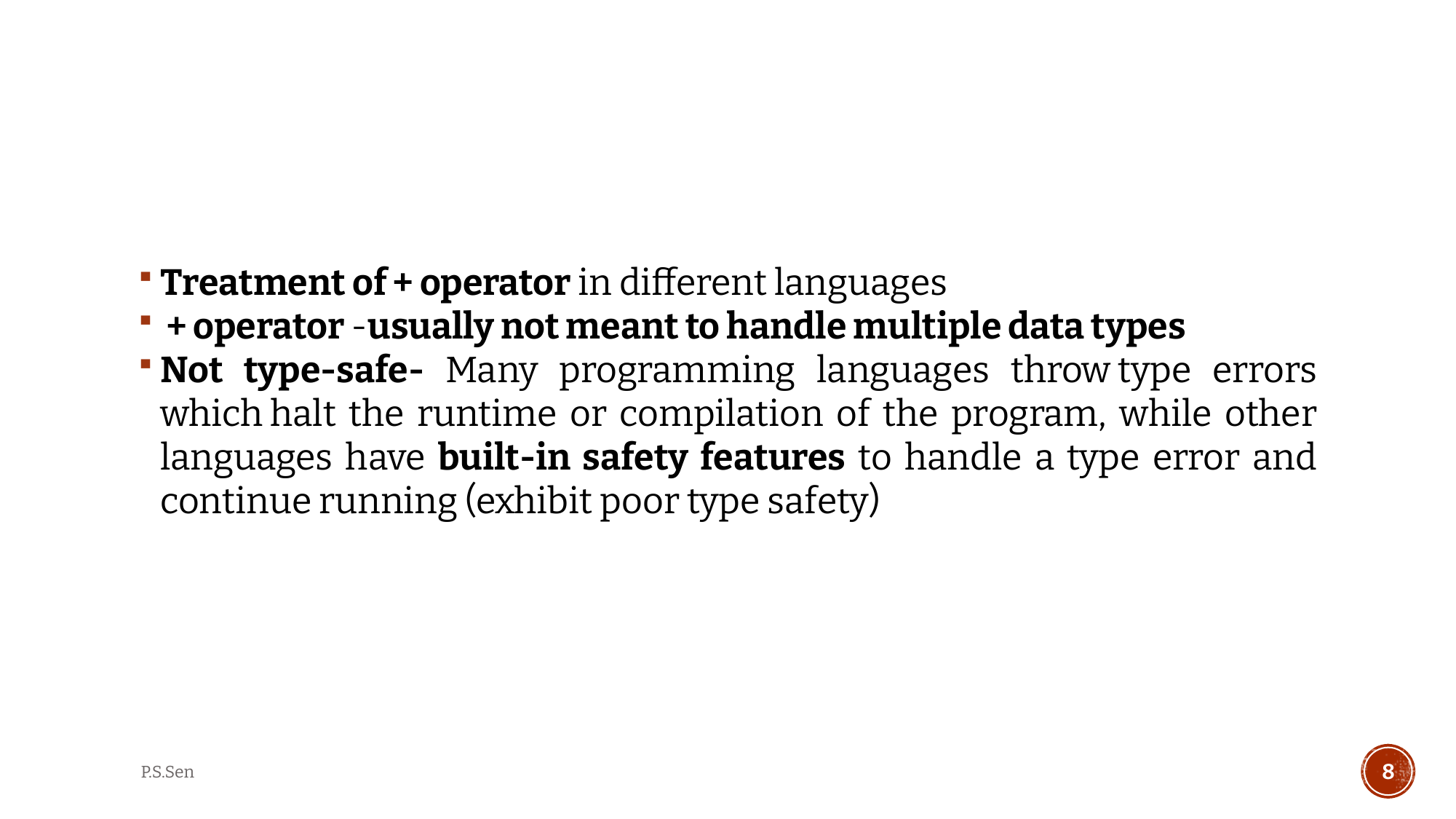

#
Treatment of + operator in different languages
 + operator -usually not meant to handle multiple data types
Not type-safe- Many programming languages throw type errors which halt the runtime or compilation of the program, while other languages have built-in safety features to handle a type error and continue running (exhibit poor type safety)

P.S.Sen
8